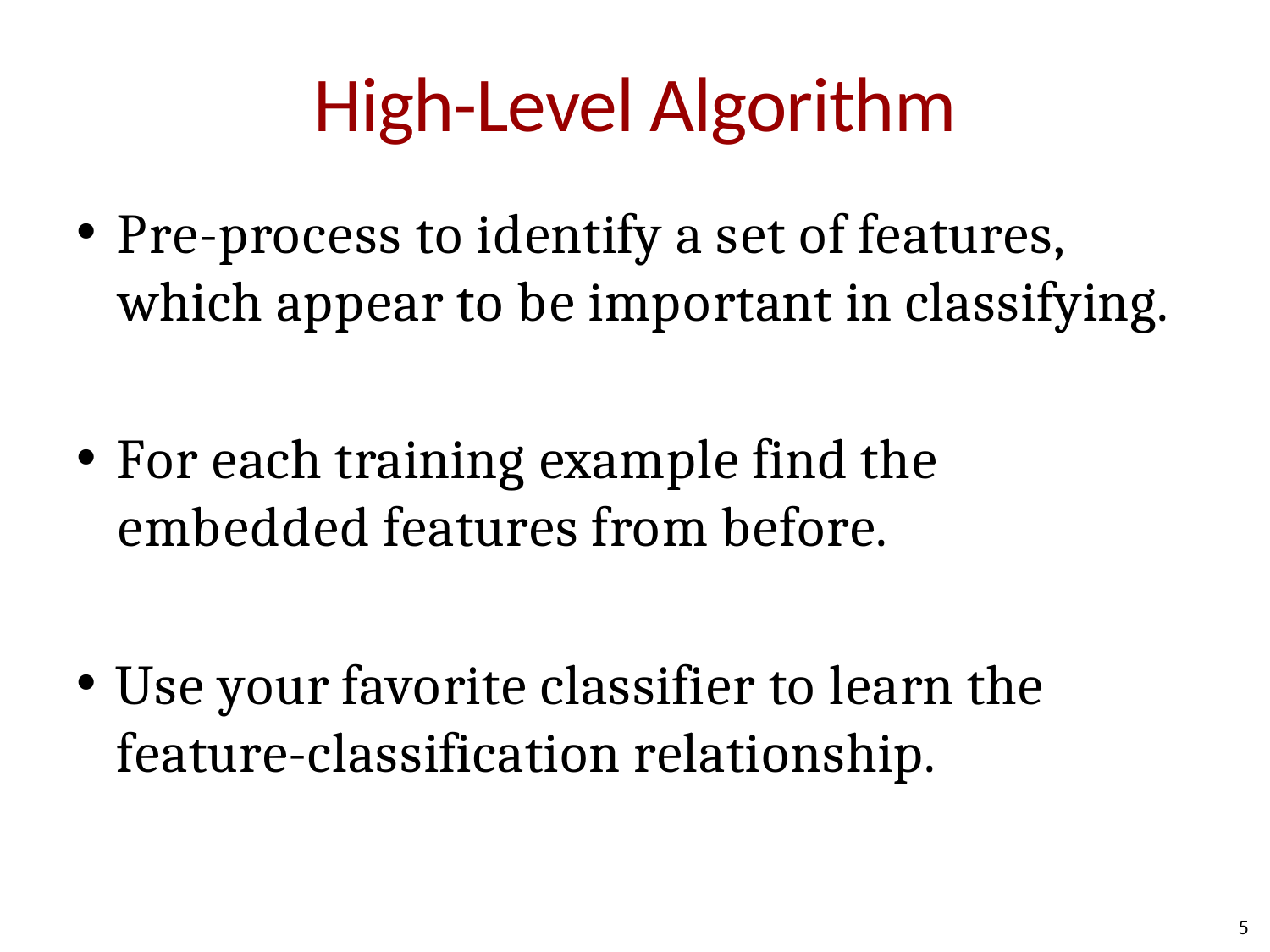

# High-Level Algorithm

Pre-process to identify a set of features, which appear to be important in classifying.

For each training example find the embedded features from before.

Use your favorite classifier to learn the feature-classification relationship.
5